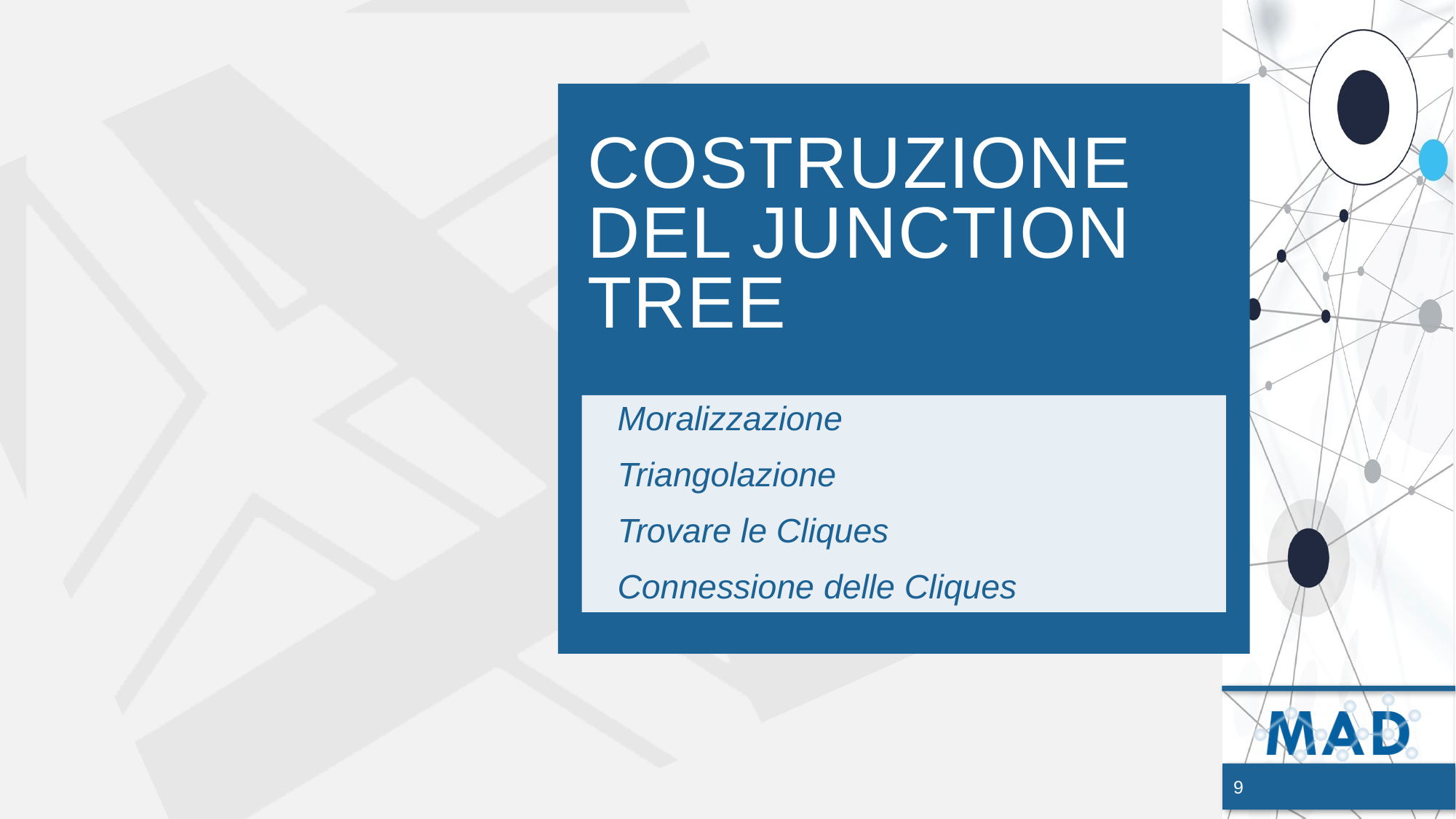

# Costruzione del Junction Tree
Moralizzazione
Triangolazione
Trovare le Cliques
Connessione delle Cliques
9